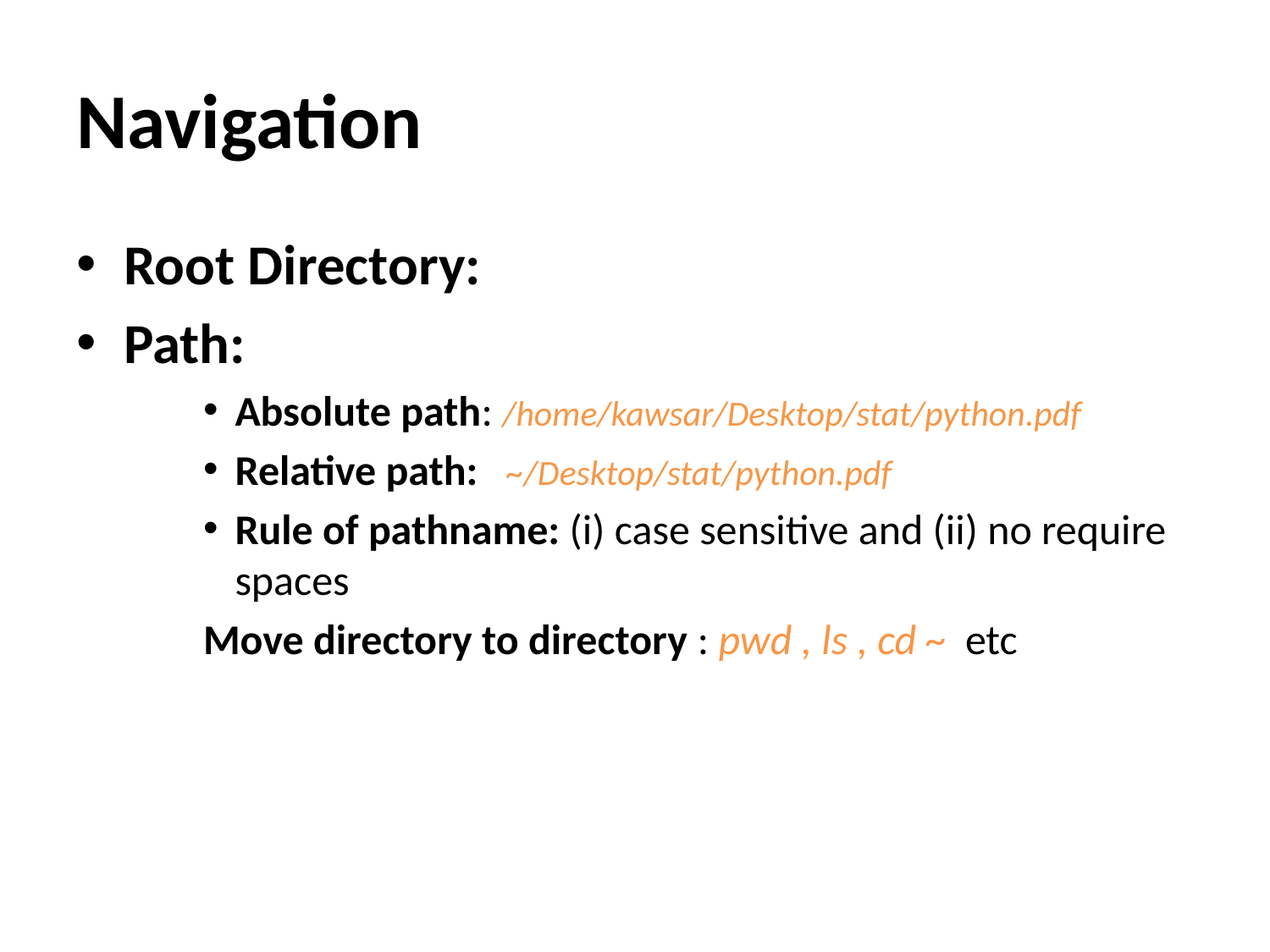

# Navigation
Root Directory:
Path:
Absolute path: /home/kawsar/Desktop/stat/python.pdf
Relative path:   ~/Desktop/stat/python.pdf
Rule of pathname: (i) case sensitive and (ii) no require spaces
Move directory to directory : pwd , ls , cd ~ 	etc